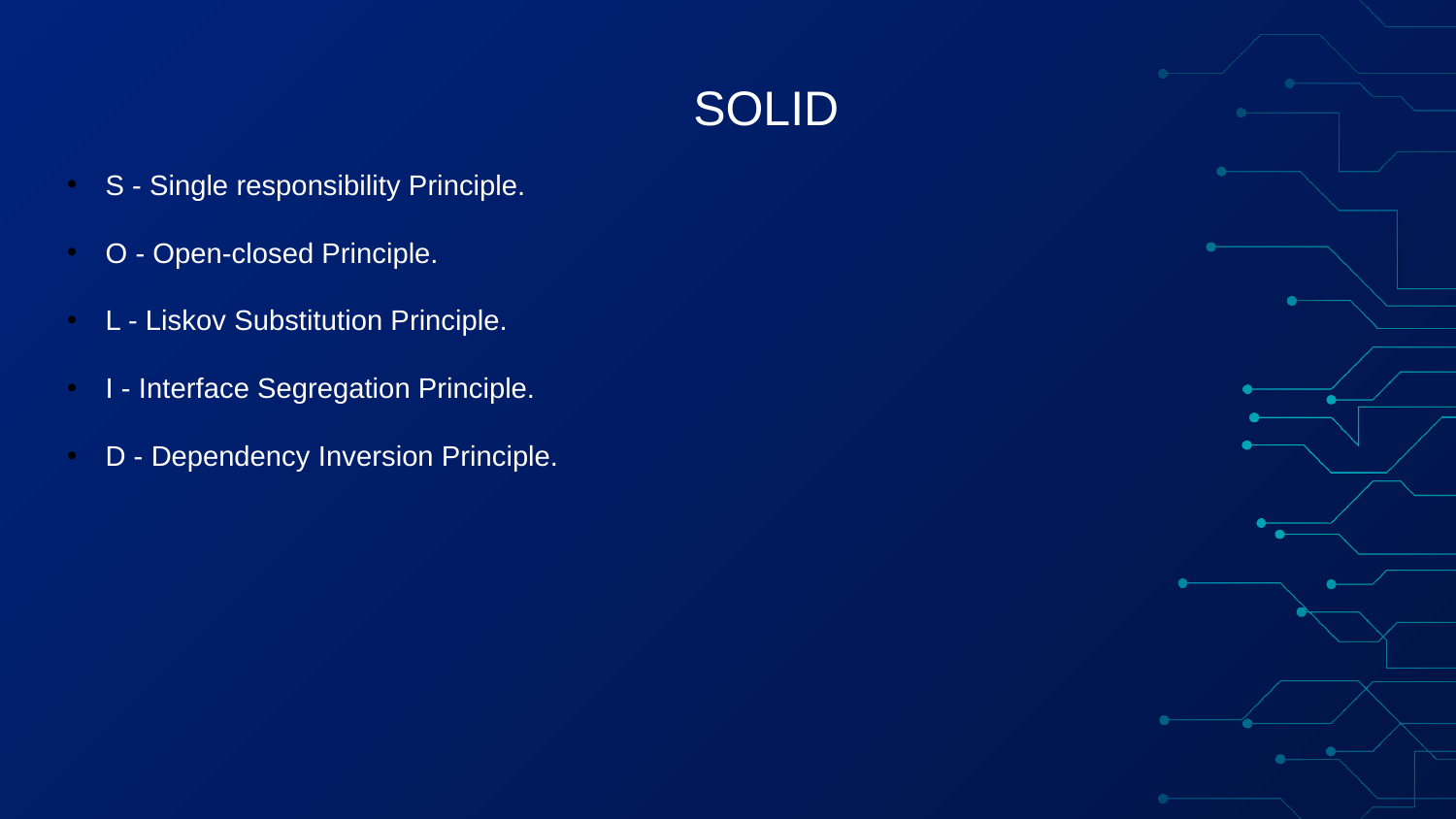

# SOLID
S - Single responsibility Principle.

O - Open-closed Principle.

L - Liskov Substitution Principle.

I - Interface Segregation Principle.

D - Dependency Inversion Principle.